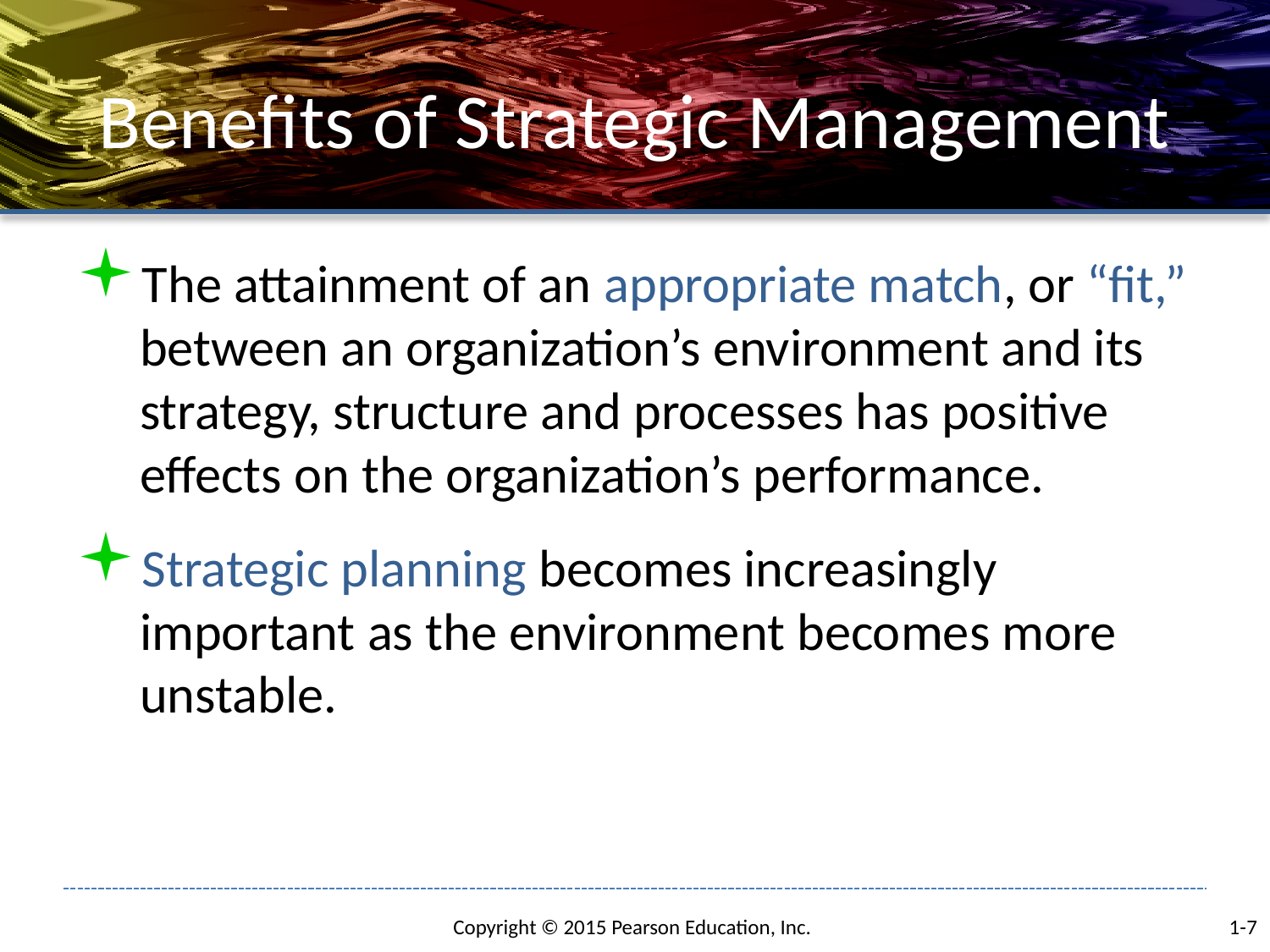

# Benefits of Strategic Management
The attainment of an appropriate match, or “fit,” between an organization’s environment and its strategy, structure and processes has positive effects on the organization’s performance.

Strategic planning becomes increasingly important as the environment becomes more unstable.
1-7
Copyright © 2015 Pearson Education, Inc.